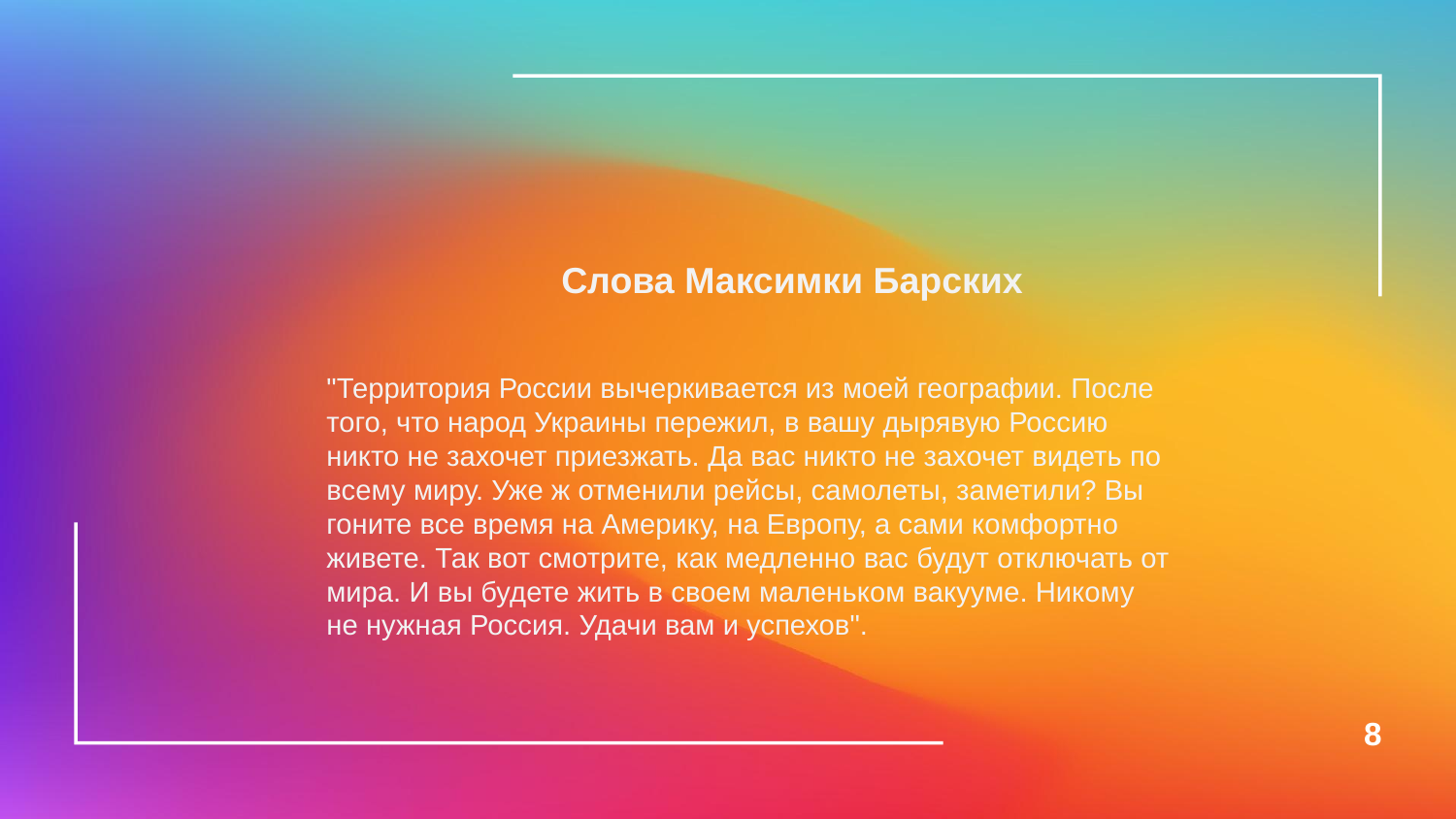

Слова Максимки Барских
"Территория России вычеркивается из моей географии. После того, что народ Украины пережил, в вашу дырявую Россию никто не захочет приезжать. Да вас никто не захочет видеть по всему миру. Уже ж отменили рейсы, самолеты, заметили? Вы гоните все время на Америку, на Европу, а сами комфортно живете. Так вот смотрите, как медленно вас будут отключать от мира. И вы будете жить в своем маленьком вакууме. Никому не нужная Россия. Удачи вам и успехов".
8